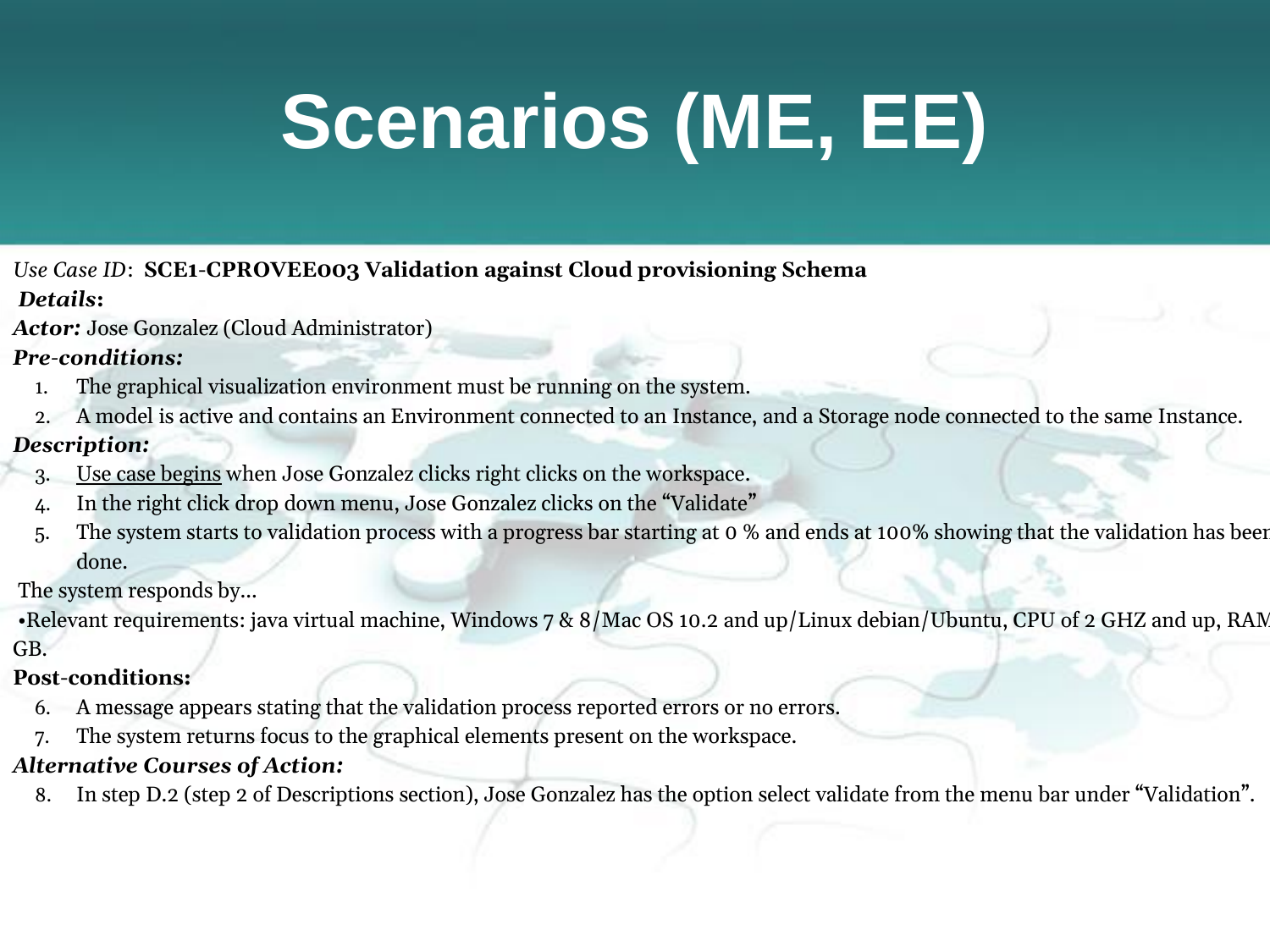

# Scenarios (ME, EE)
Use Case ID:  SCE1-CPROVEE003 Validation against Cloud provisioning Schema
 Details:
Actor: Jose Gonzalez (Cloud Administrator)
Pre-conditions:
The graphical visualization environment must be running on the system.
A model is active and contains an Environment connected to an Instance, and a Storage node connected to the same Instance.
Description:
Use case begins when Jose Gonzalez clicks right clicks on the workspace.
In the right click drop down menu, Jose Gonzalez clicks on the “Validate”
The system starts to validation process with a progress bar starting at 0 % and ends at 100% showing that the validation has been done.
 The system responds by...
 •Relevant requirements: java virtual machine, Windows 7 & 8/Mac OS 10.2 and up/Linux debian/Ubuntu, CPU of 2 GHZ and up, RAM 2 GB.
Post-conditions:
A message appears stating that the validation process reported errors or no errors.
The system returns focus to the graphical elements present on the workspace.
Alternative Courses of Action:
In step D.2 (step 2 of Descriptions section), Jose Gonzalez has the option select validate from the menu bar under “Validation”.